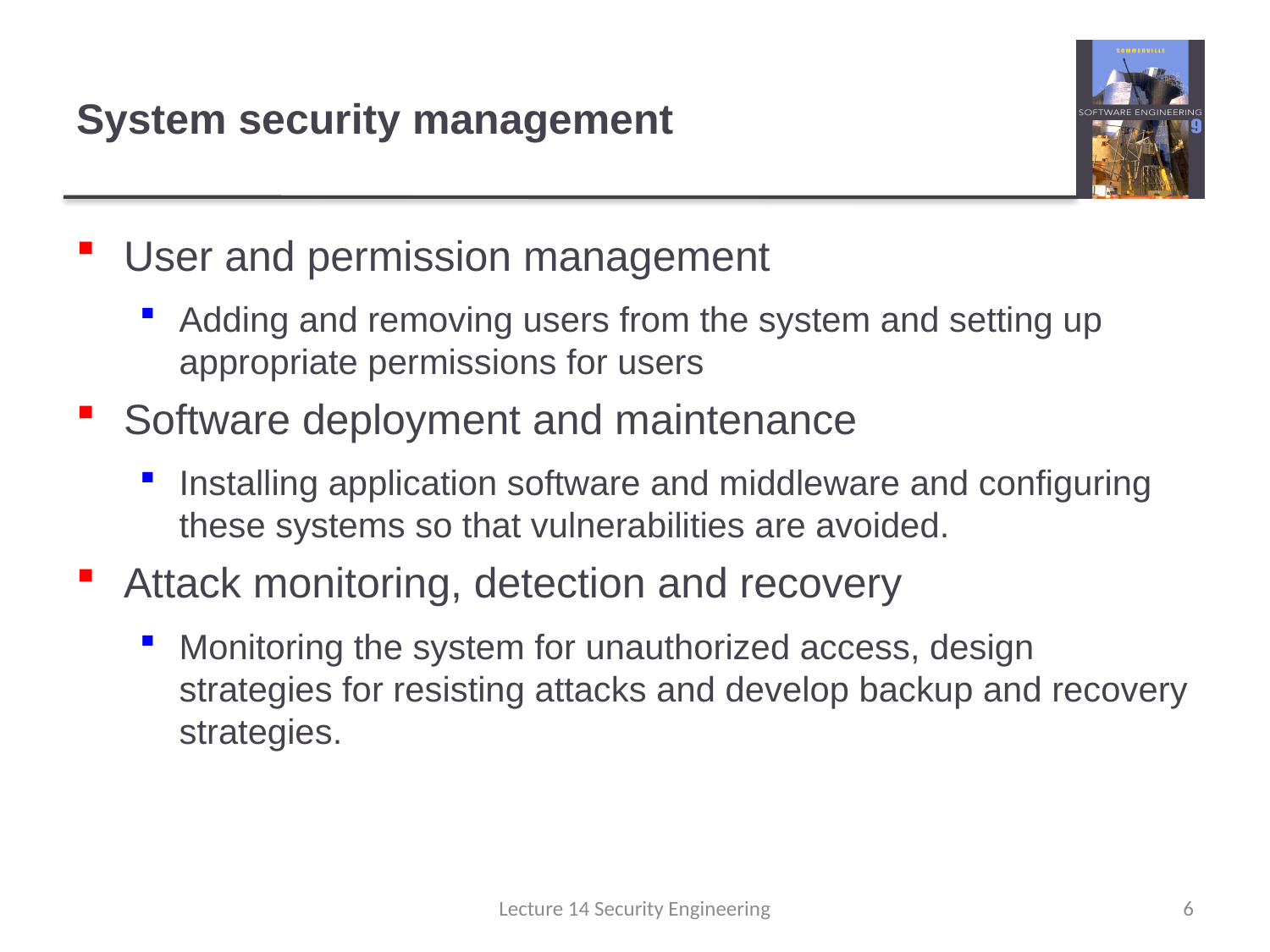

# System security management
User and permission management
Adding and removing users from the system and setting up appropriate permissions for users
Software deployment and maintenance
Installing application software and middleware and configuring these systems so that vulnerabilities are avoided.
Attack monitoring, detection and recovery
Monitoring the system for unauthorized access, design strategies for resisting attacks and develop backup and recovery strategies.
Lecture 14 Security Engineering
6